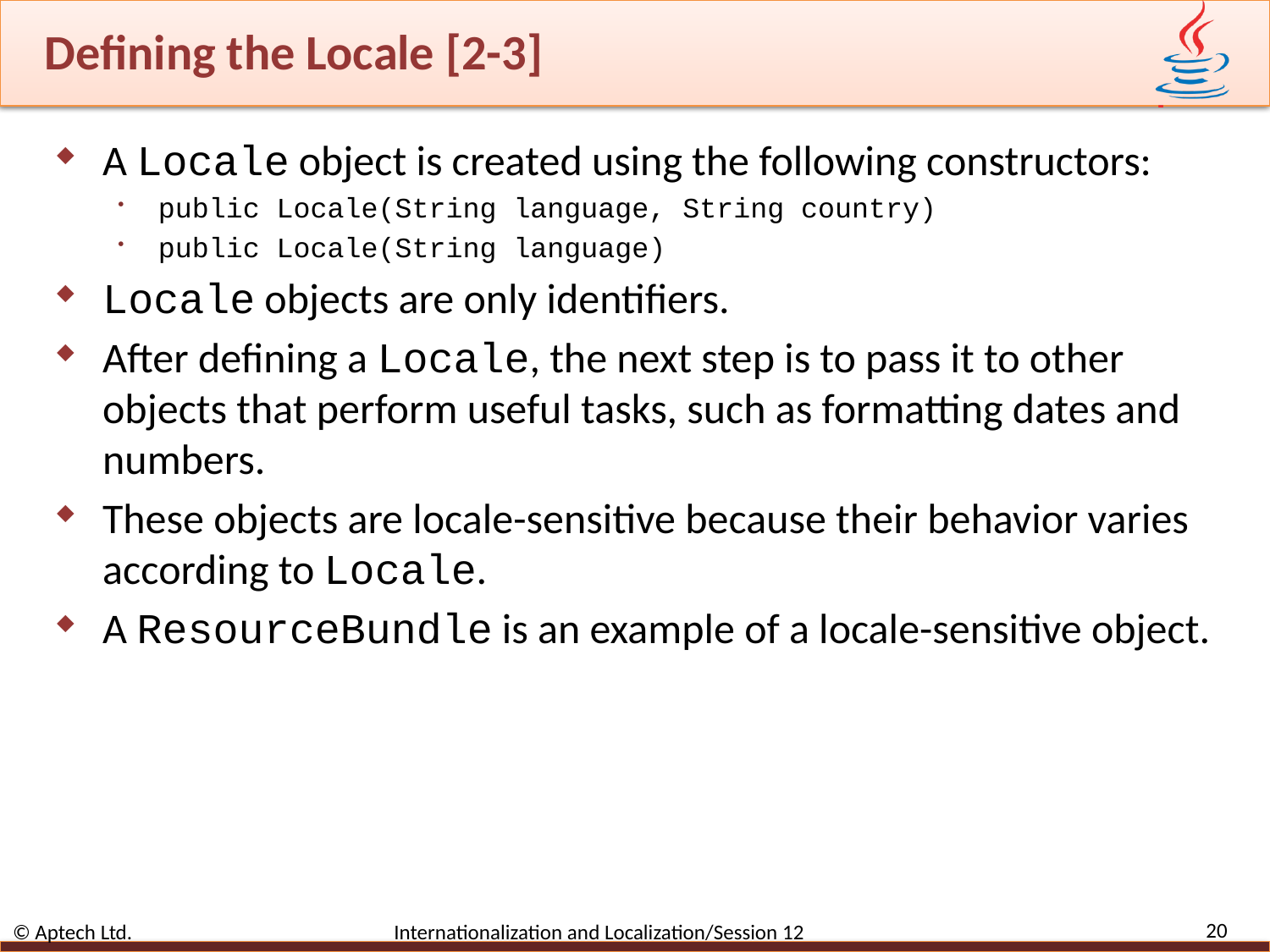

# Defining the Locale [2-3]
A Locale object is created using the following constructors:
public Locale(String language, String country)
public Locale(String language)
Locale objects are only identifiers.
After defining a Locale, the next step is to pass it to other objects that perform useful tasks, such as formatting dates and numbers.
These objects are locale-sensitive because their behavior varies according to Locale.
A ResourceBundle is an example of a locale-sensitive object.

20